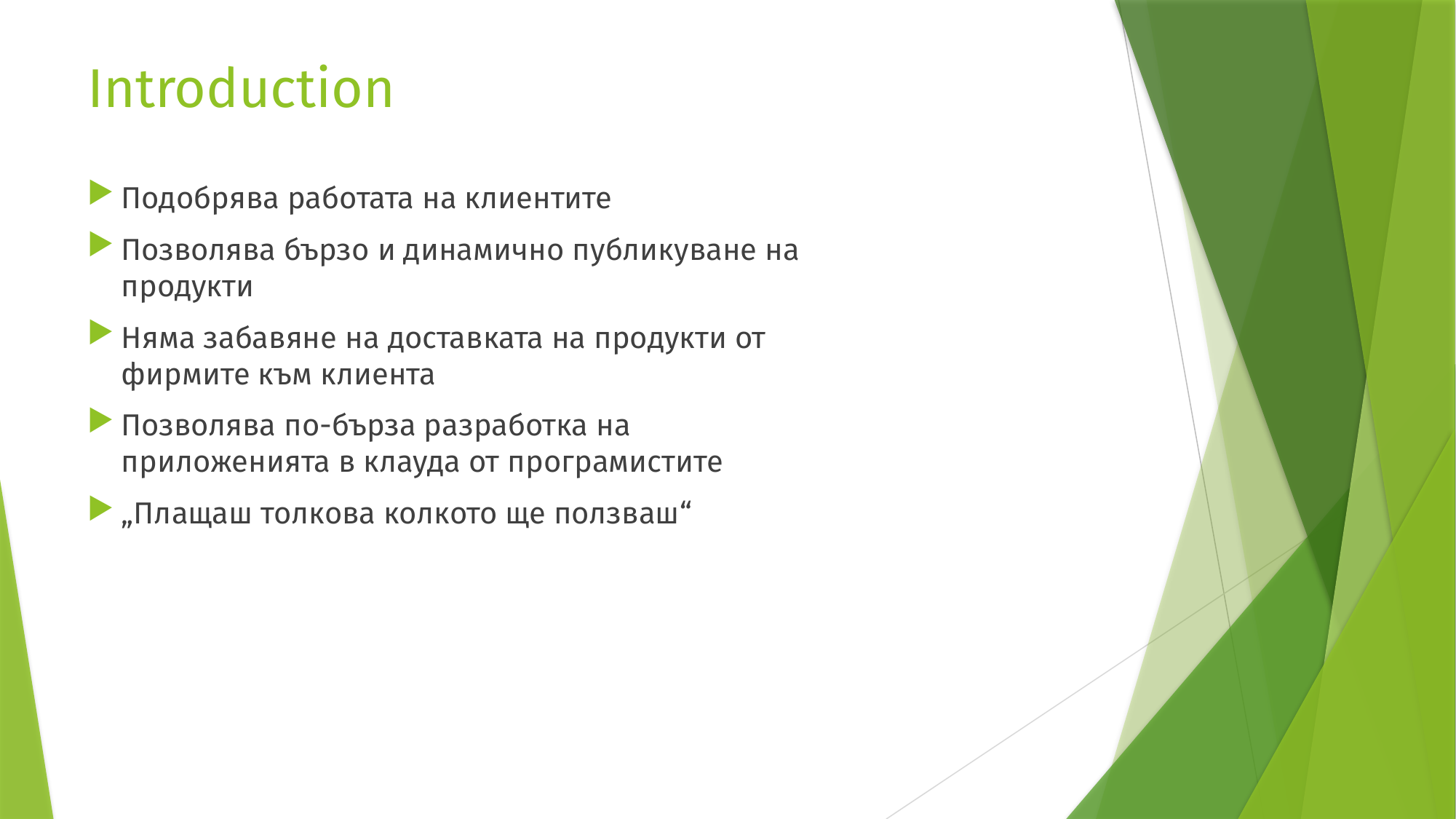

Introduction

Подобрява работата на клиентите
Позволява бързо и динамично публикуване на продукти
Няма забавяне на доставката на продукти от фирмите към клиента
Позволява по-бърза разработка на приложенията в клауда от програмистите
„Плащаш толкова колкото ще ползваш“